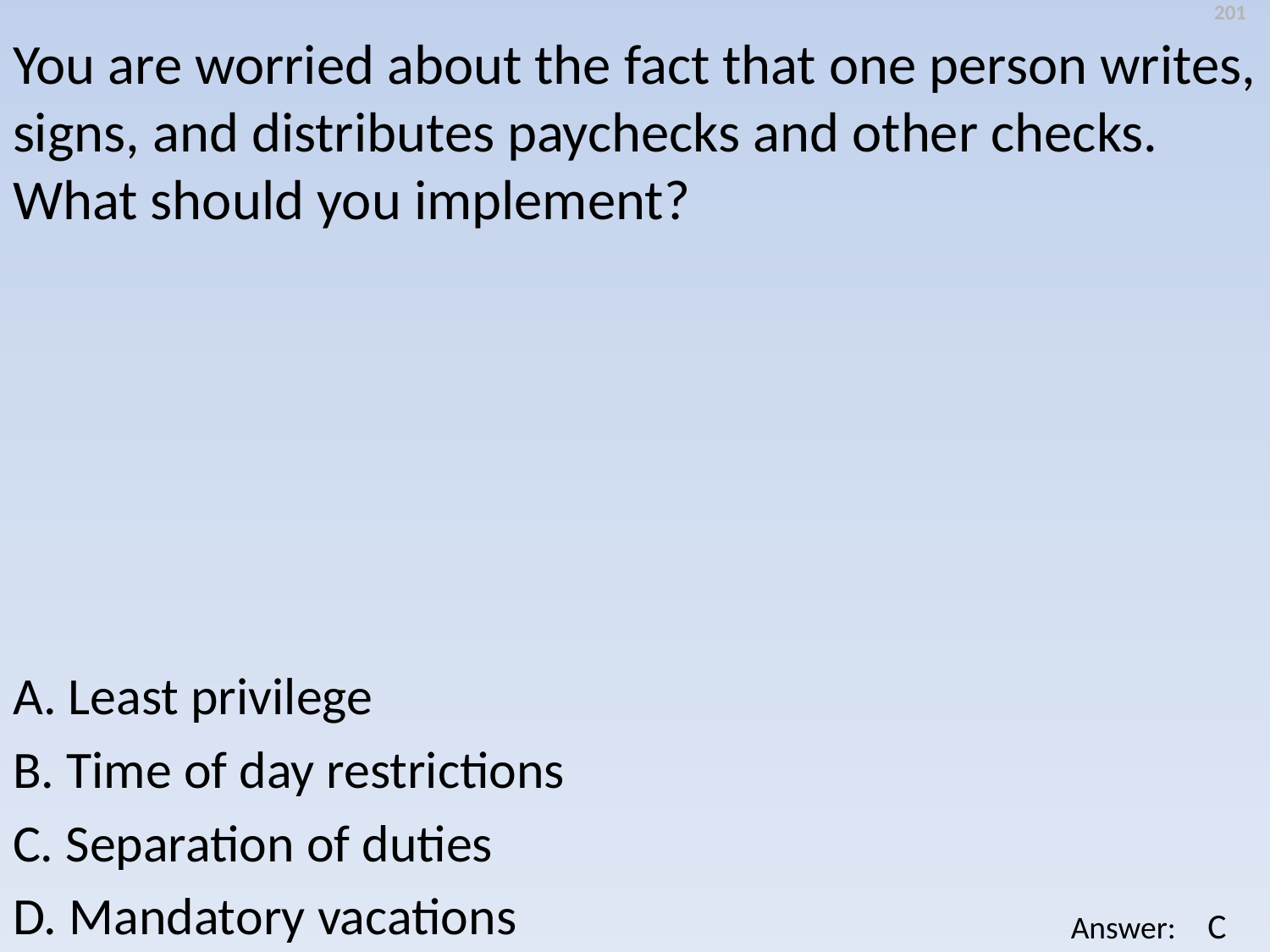

201
You are worried about the fact that one person writes, signs, and distributes paychecks and other checks. What should you implement?
A. Least privilege
B. Time of day restrictions
C. Separation of duties
D. Mandatory vacations
C